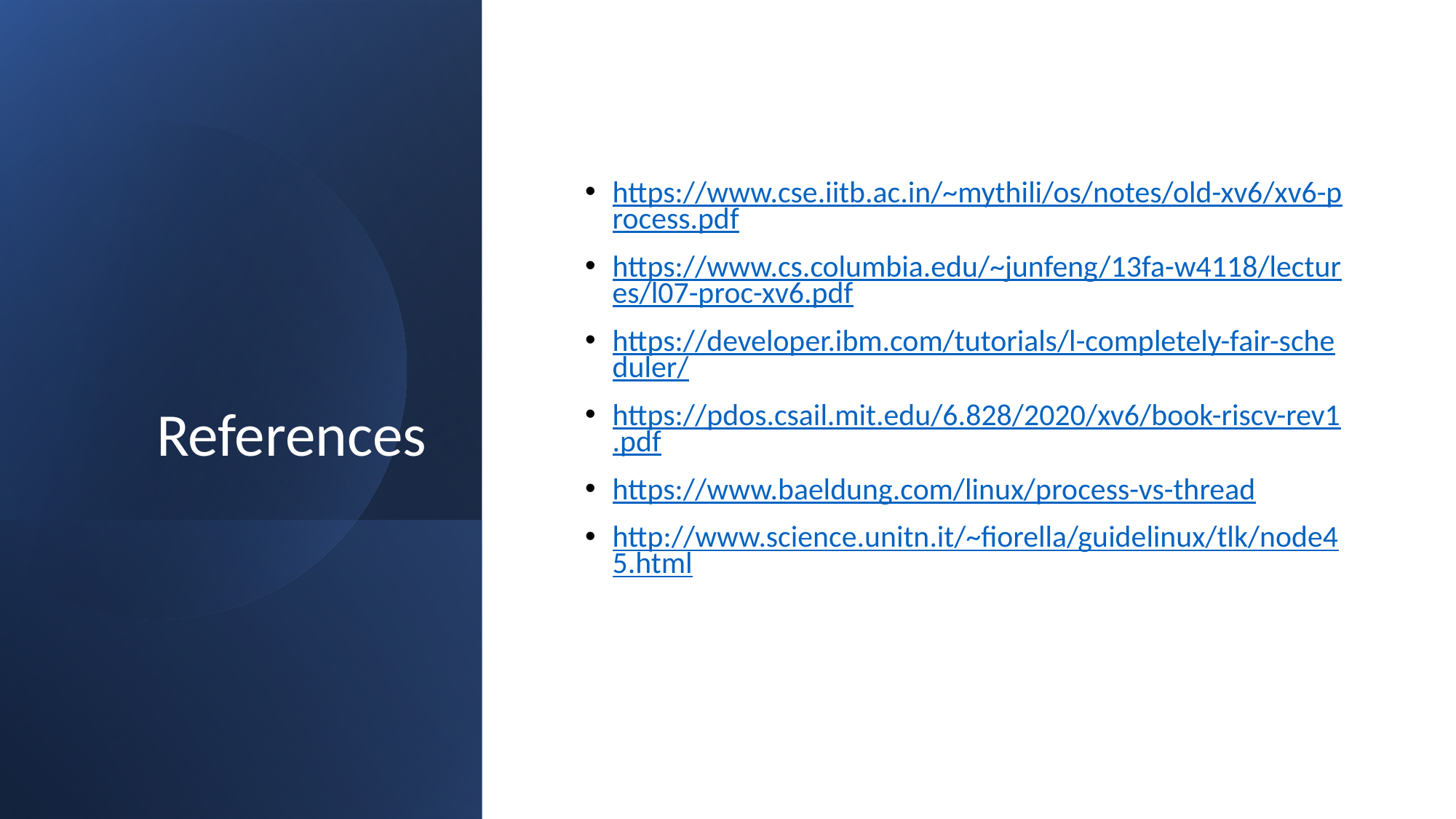

# References
https://www.cse.iitb.ac.in/~mythili/os/notes/old-xv6/xv6-process.pdf
https://www.cs.columbia.edu/~junfeng/13fa-w4118/lectures/l07-proc-xv6.pdf
https://developer.ibm.com/tutorials/l-completely-fair-scheduler/
https://pdos.csail.mit.edu/6.828/2020/xv6/book-riscv-rev1.pdf
https://www.baeldung.com/linux/process-vs-thread
http://www.science.unitn.it/~fiorella/guidelinux/tlk/node45.html